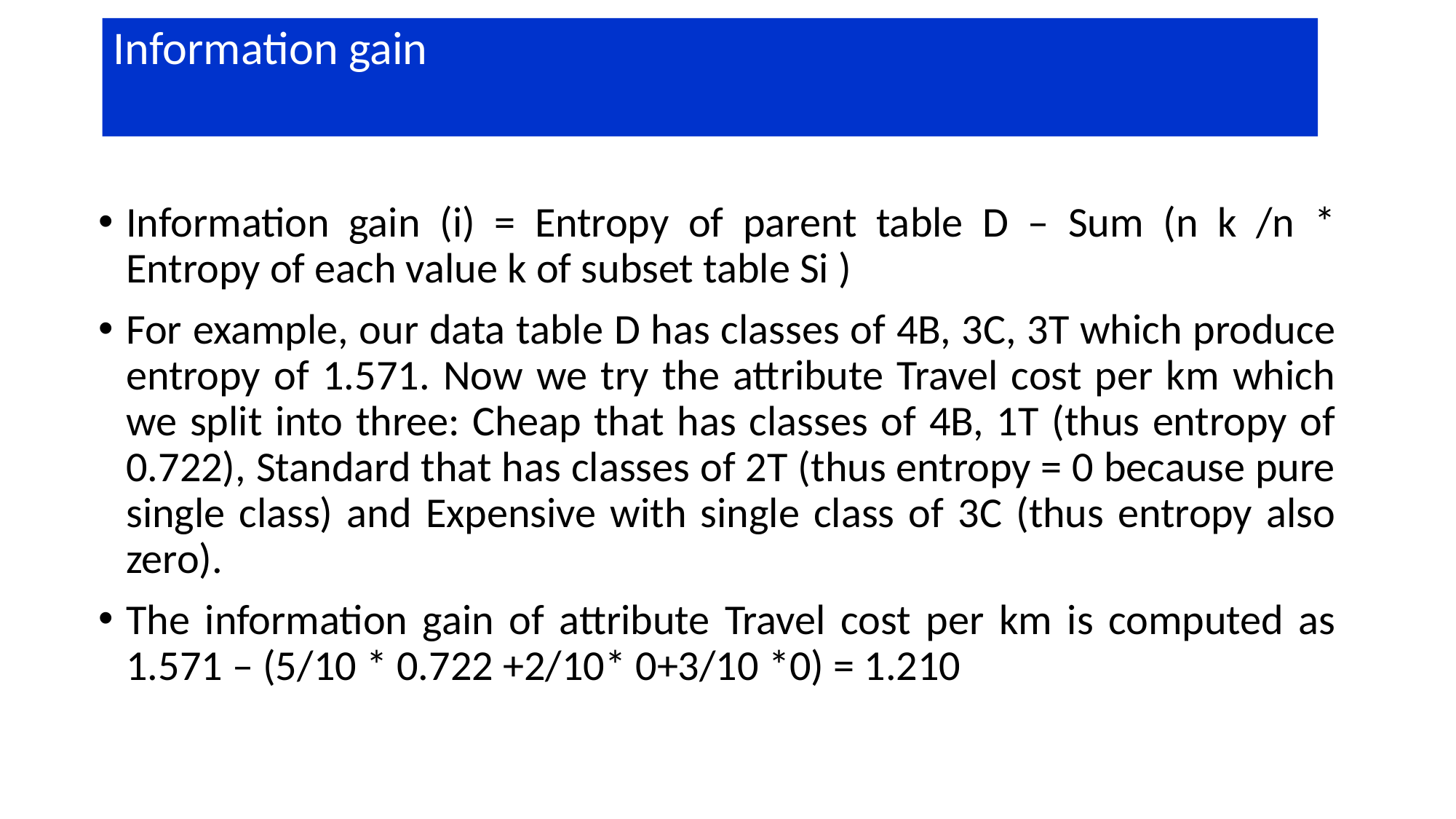

# Information gain
Information gain (i) = Entropy of parent table D – Sum (n k /n * Entropy of each value k of subset table Si )
For example, our data table D has classes of 4B, 3C, 3T which produce entropy of 1.571. Now we try the attribute Travel cost per km which we split into three: Cheap that has classes of 4B, 1T (thus entropy of 0.722), Standard that has classes of 2T (thus entropy = 0 because pure single class) and Expensive with single class of 3C (thus entropy also zero).
The information gain of attribute Travel cost per km is computed as 1.571 – (5/10 * 0.722 +2/10* 0+3/10 *0) = 1.210